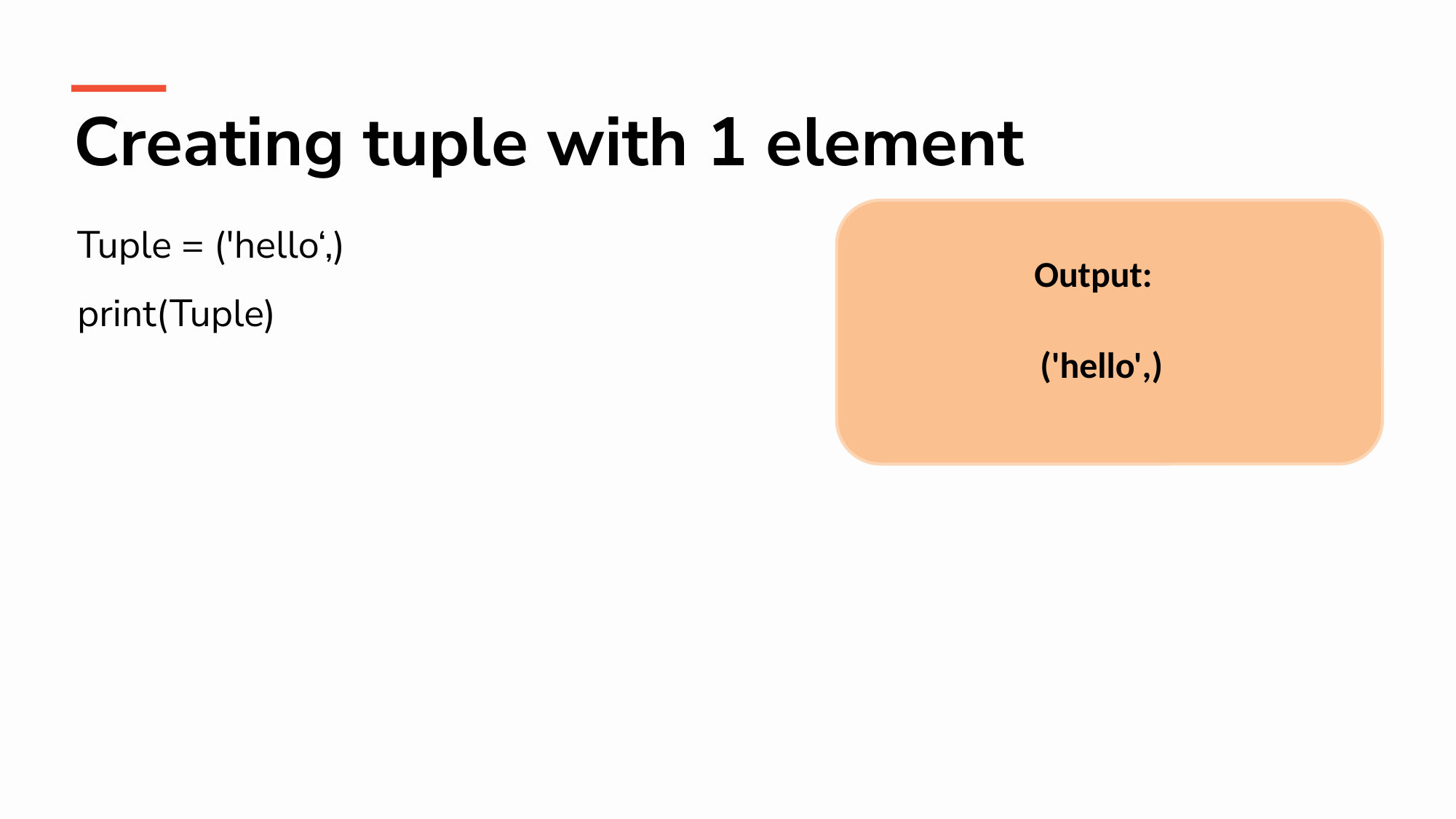

Creating tuple with 1 element
Tuple = ('hello‘,)
print(Tuple)

Output:
('hello',)